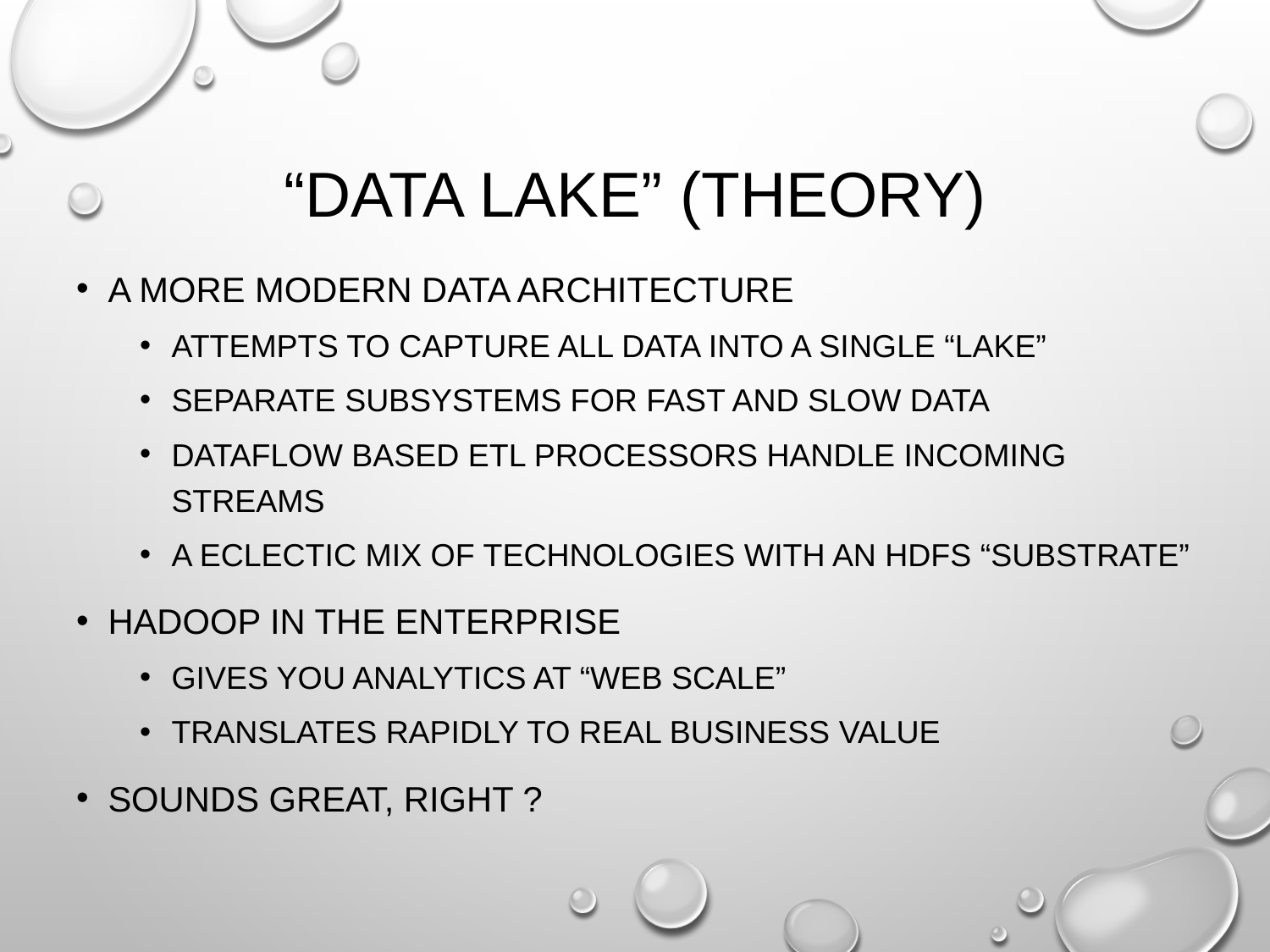

# “Data lake” (theory)
A more modern data architecture
Attempts to capture all data into a single “lake”
Separate subsystems for fast and slow data
Dataflow based ETL processors handle incoming streams
A eclectic mix of technologies with an HDFS “substrate”
Hadoop in the enterprise
Gives you analytics at “web scale”
Translates rapidly to real business value
Sounds great, right ?